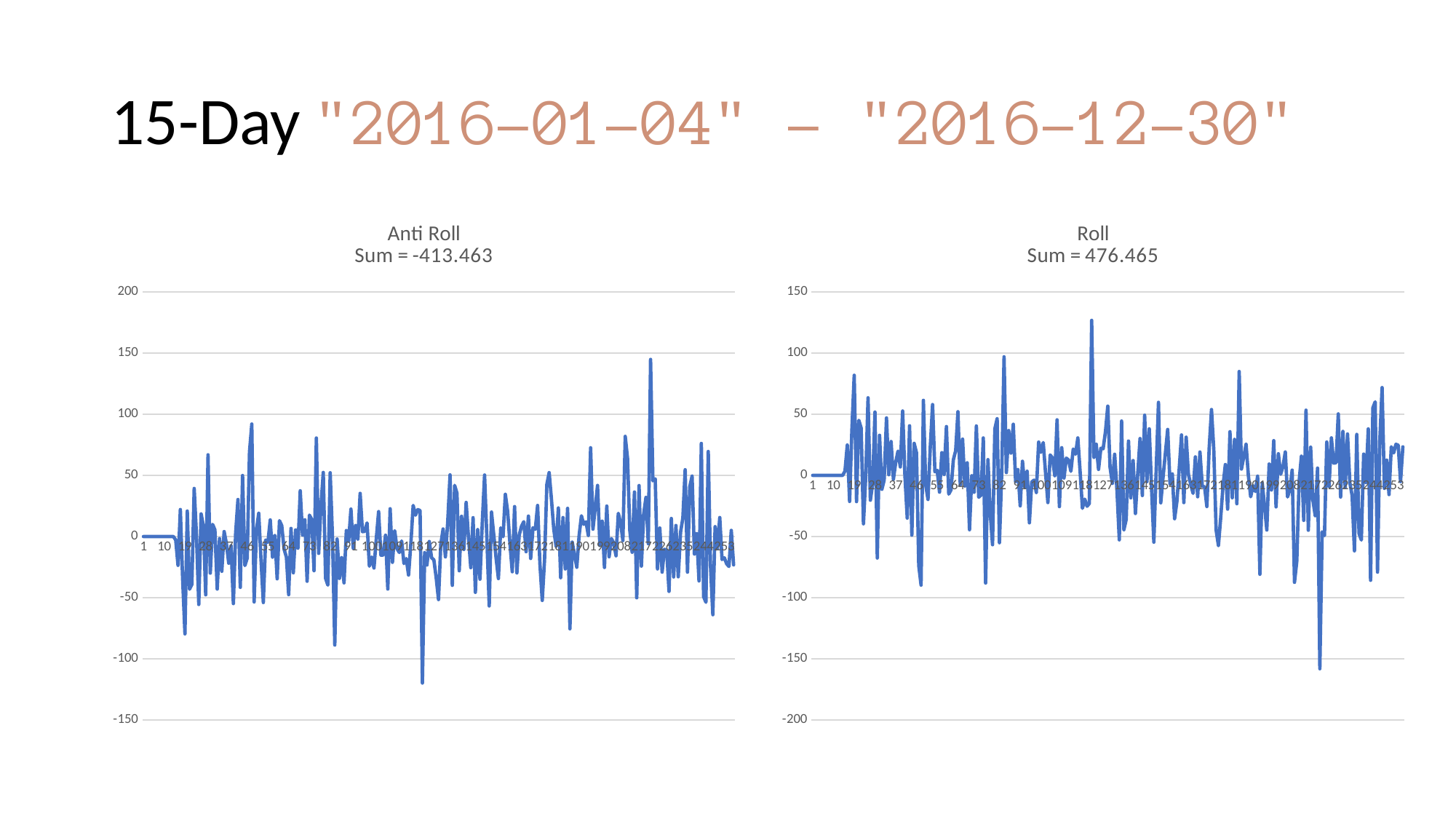

# 15-Day "2016-01-04" - "2016-12-30"

### Chart: Anti Roll
Sum = -413.463

| Category | 15_Profit |
|---|---|

### Chart: Roll
Sum = 476.465

| Category | 15_Profit |
|---|---|